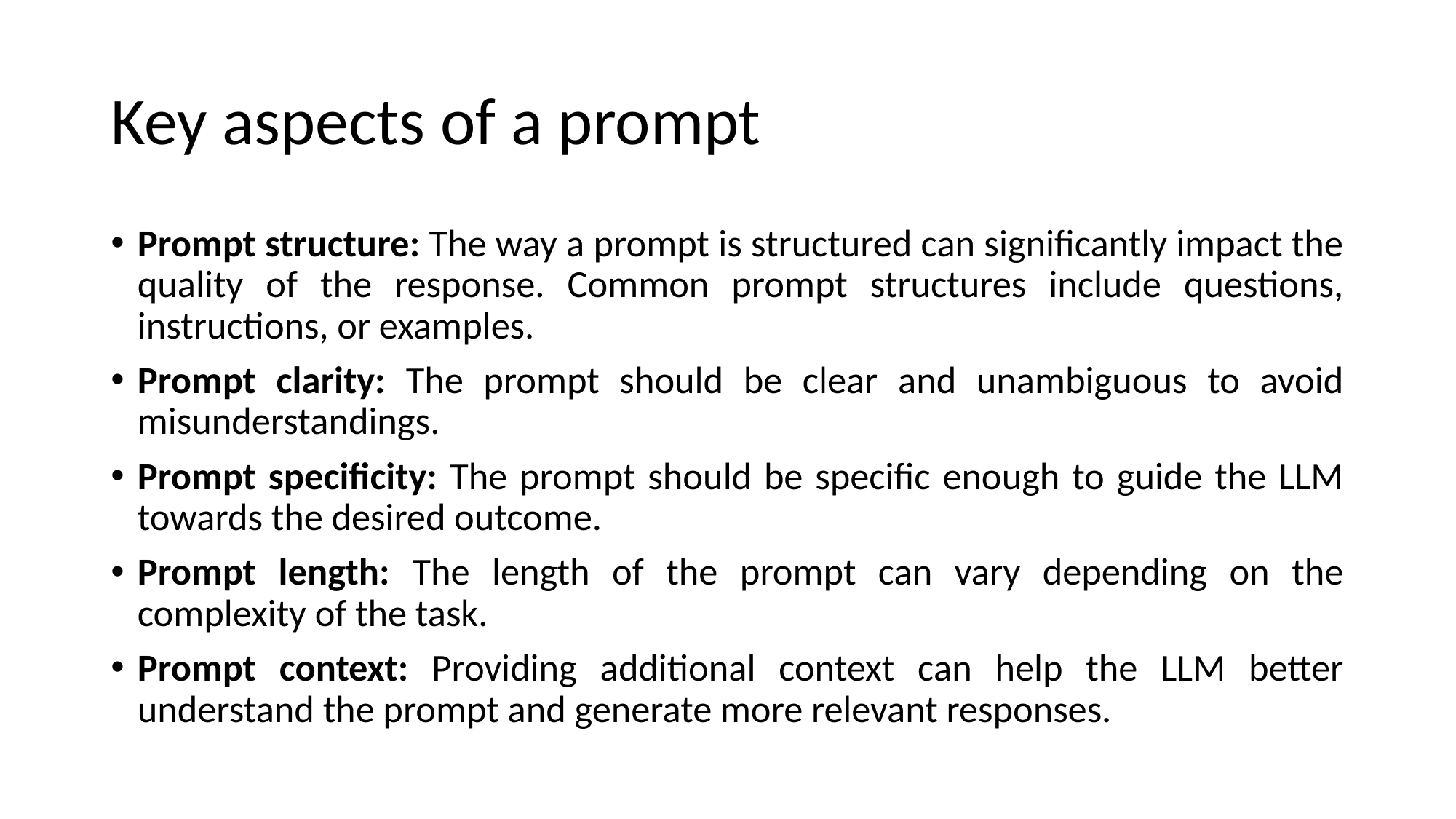

# Key aspects of a prompt
Prompt structure: The way a prompt is structured can significantly impact the quality of the response. Common prompt structures include questions, instructions, or examples.
Prompt clarity: The prompt should be clear and unambiguous to avoid misunderstandings.
Prompt specificity: The prompt should be specific enough to guide the LLM towards the desired outcome.
Prompt length: The length of the prompt can vary depending on the complexity of the task.
Prompt context: Providing additional context can help the LLM better understand the prompt and generate more relevant responses.